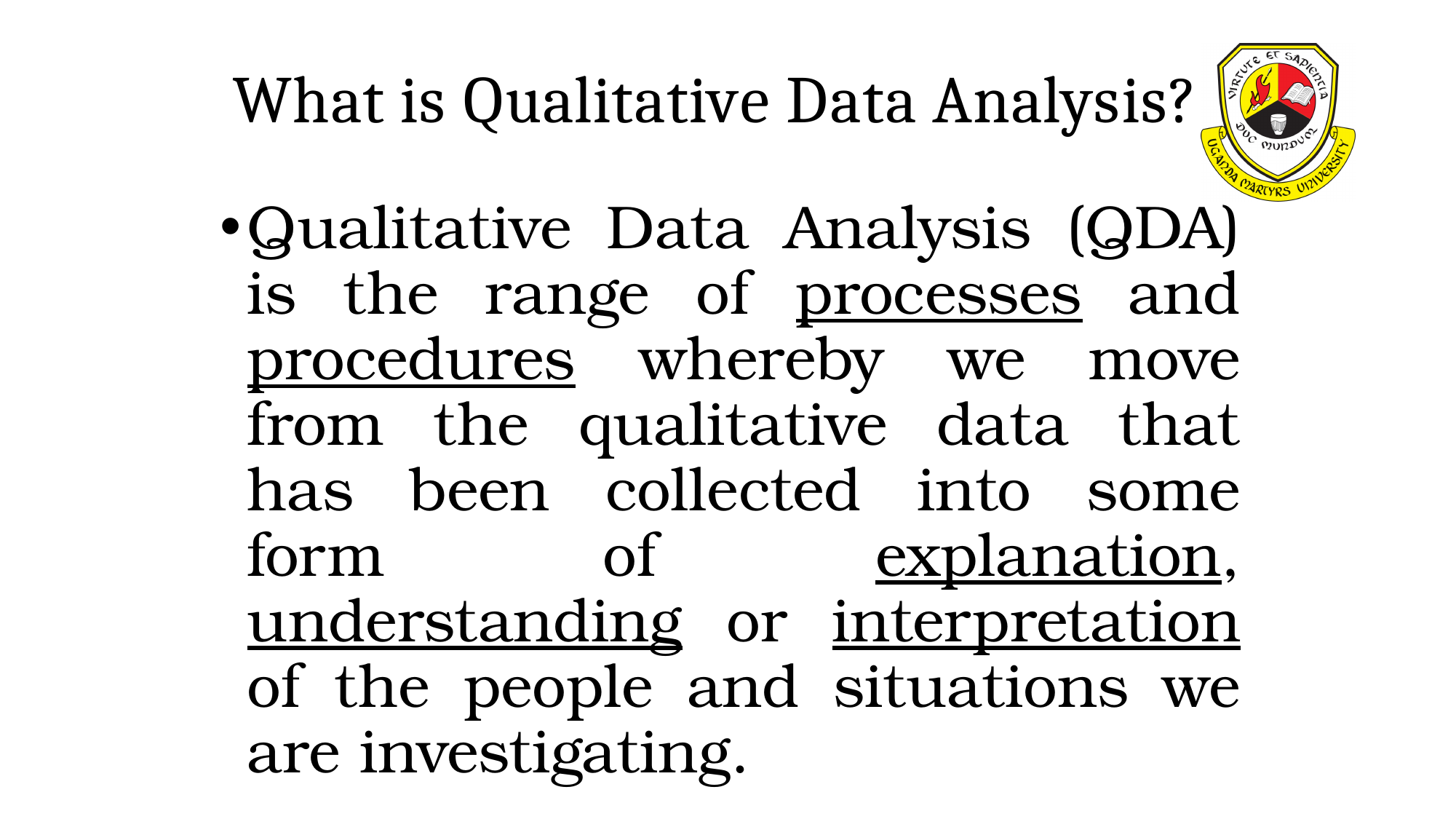

# What is Qualitative Data Analysis?
Qualitative Data Analysis (QDA) is the range of processes and procedures whereby we move from the qualitative data that has been collected into some form of explanation, understanding or interpretation of the people and situations we are investigating.